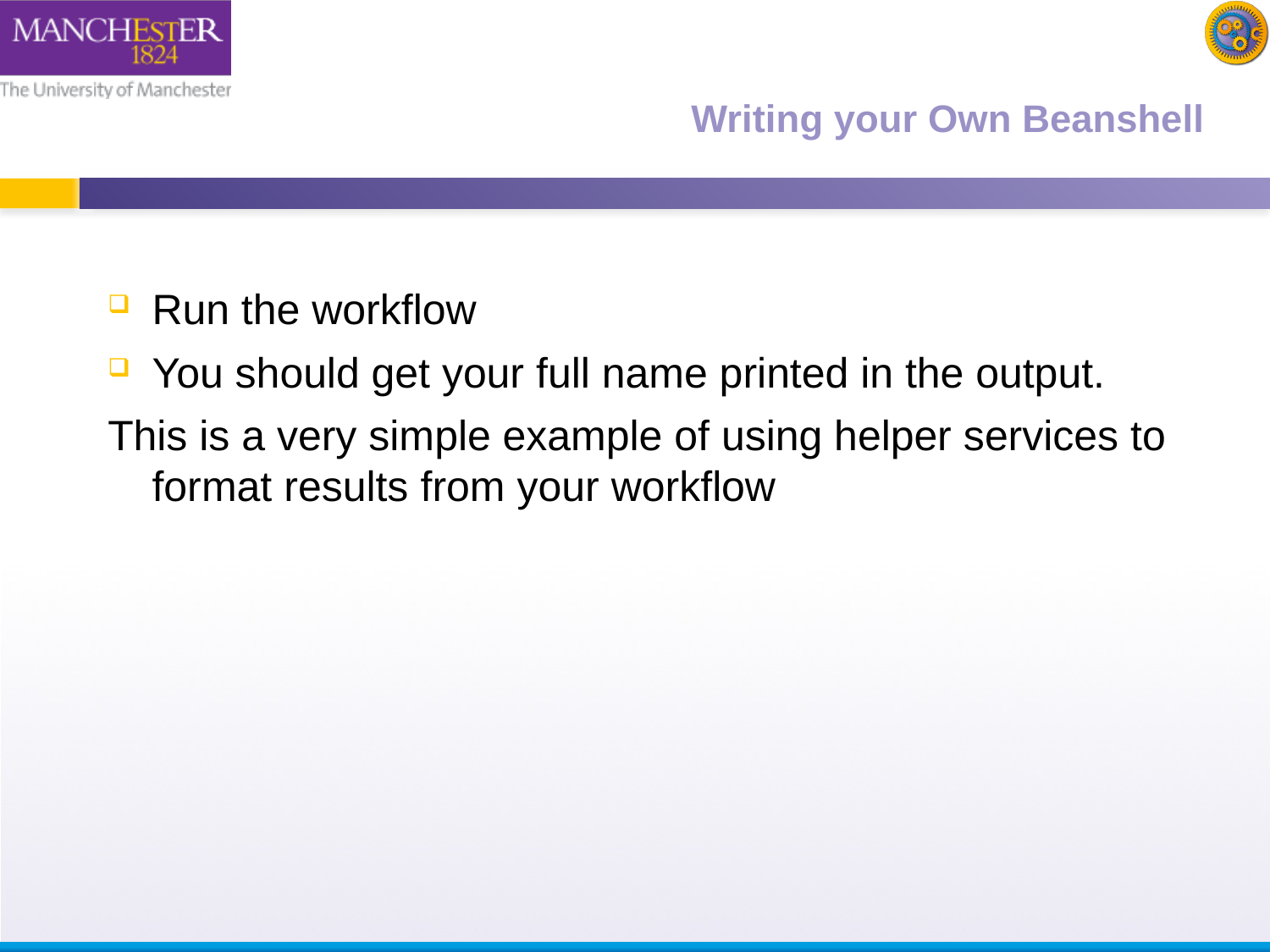

# Writing your Own Beanshell
Run the workflow
You should get your full name printed in the output.
This is a very simple example of using helper services to format results from your workflow